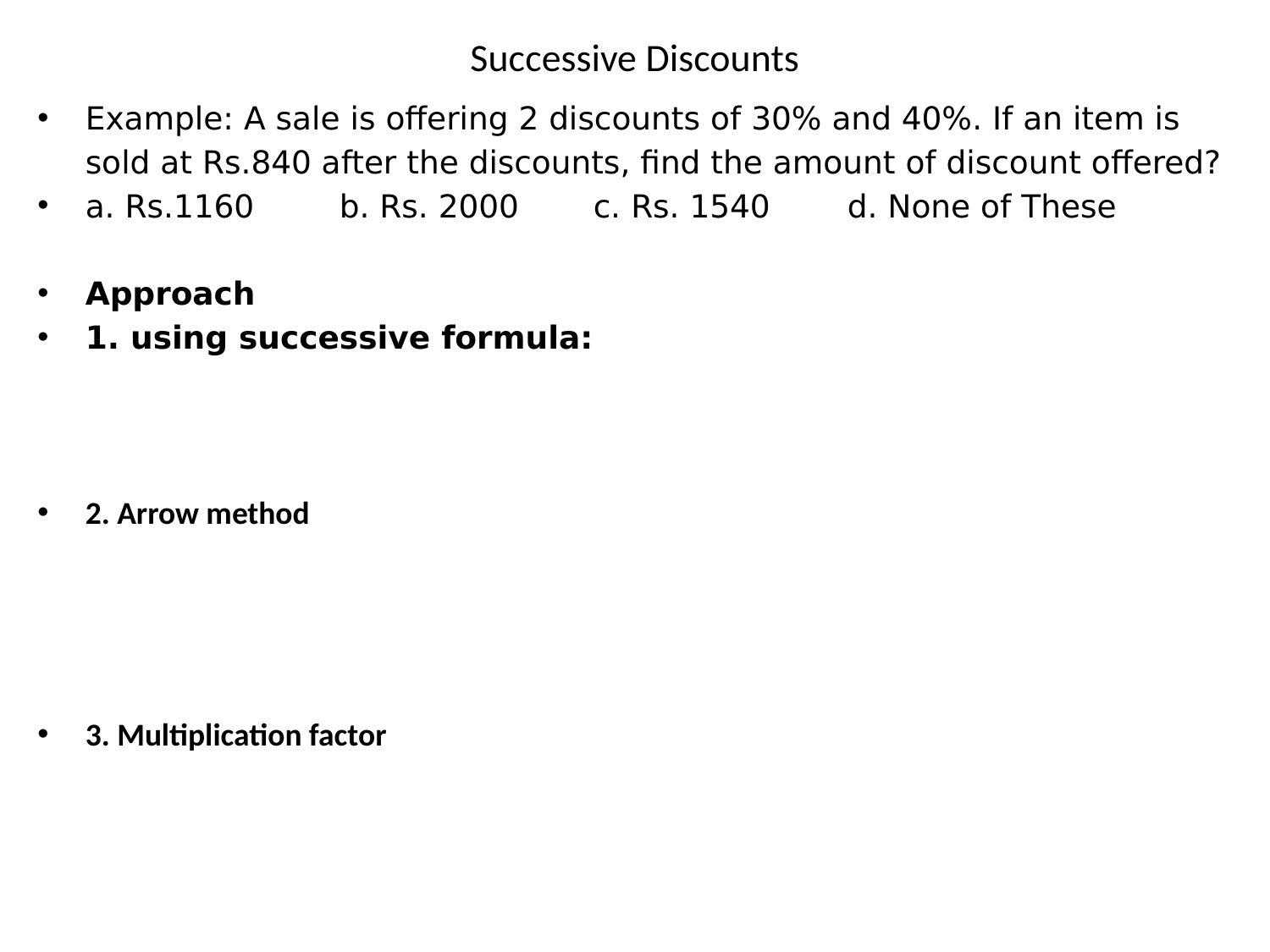

# Successive Discounts
Example: A sale is offering 2 discounts of 30% and 40%. If an item is sold at Rs.840 after the discounts, find the amount of discount offered?
a. Rs.1160	b. Rs. 2000	c. Rs. 1540	d. None of These

Approach
1. using successive formula:

2. Arrow method

3. Multiplication factor